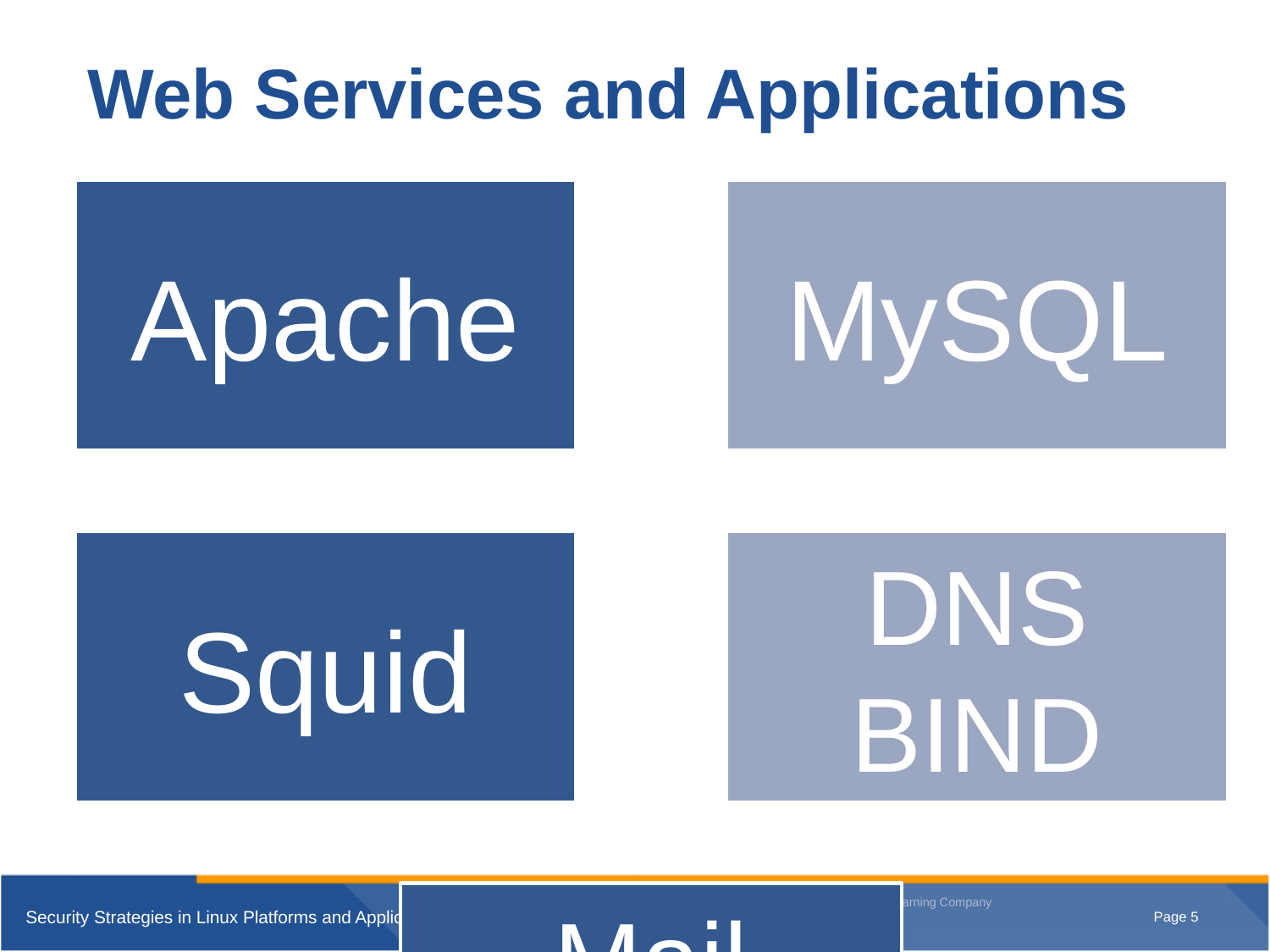

# Web Services and Applications
Apache
Squid
DNS BIND
MySQL